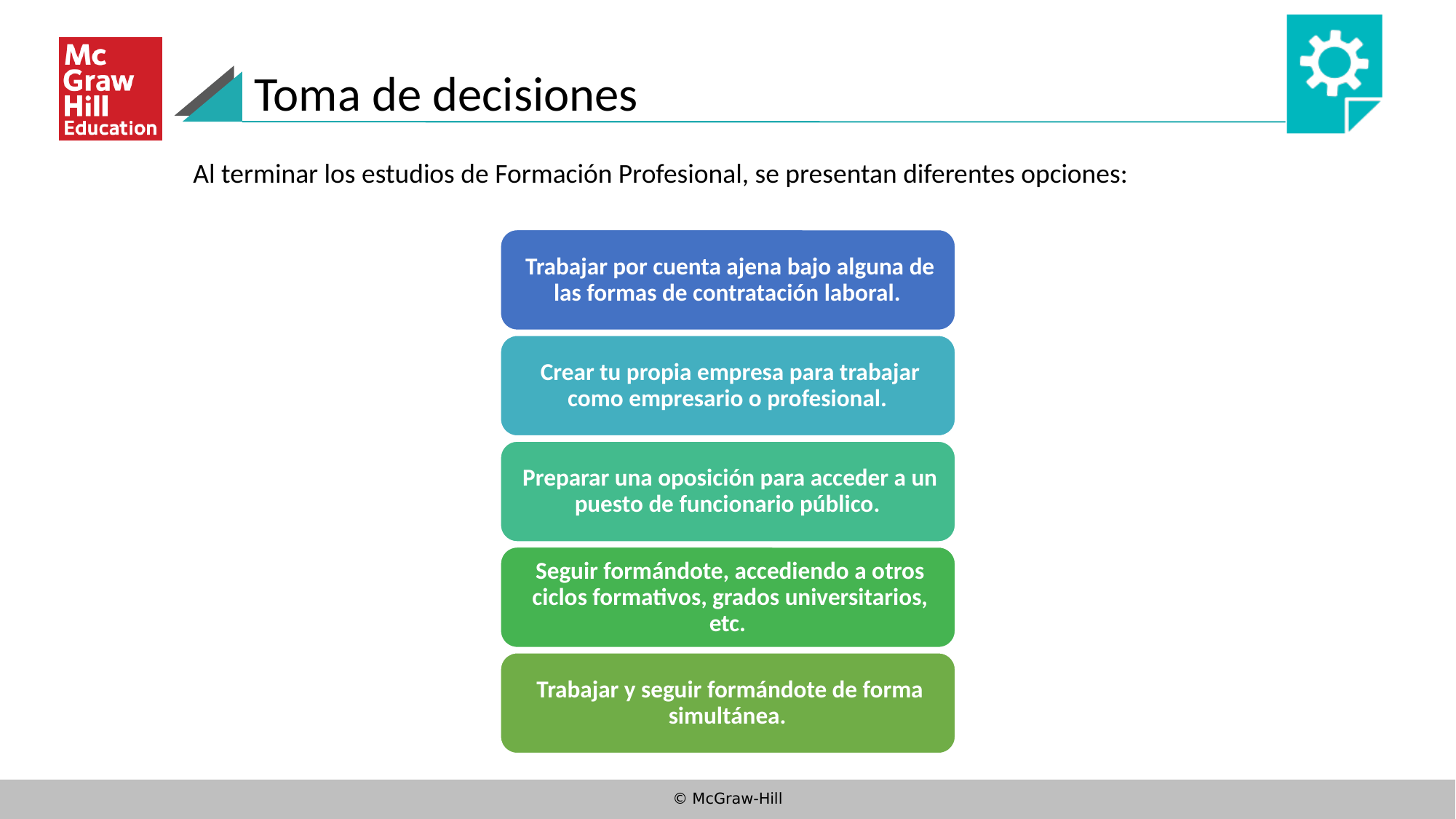

Toma de decisiones

Al terminar los estudios de Formación Profesional, se presentan diferentes opciones:
Trabajar por cuenta ajena bajo alguna de las formas de contratación laboral.
Crear tu propia empresa para trabajar como empresario o profesional.
Preparar una oposición para acceder a un puesto de funcionario público.
Seguir formándote, accediendo a otros ciclos formativos, grados universitarios, etc.
Trabajar y seguir formándote de forma simultánea.